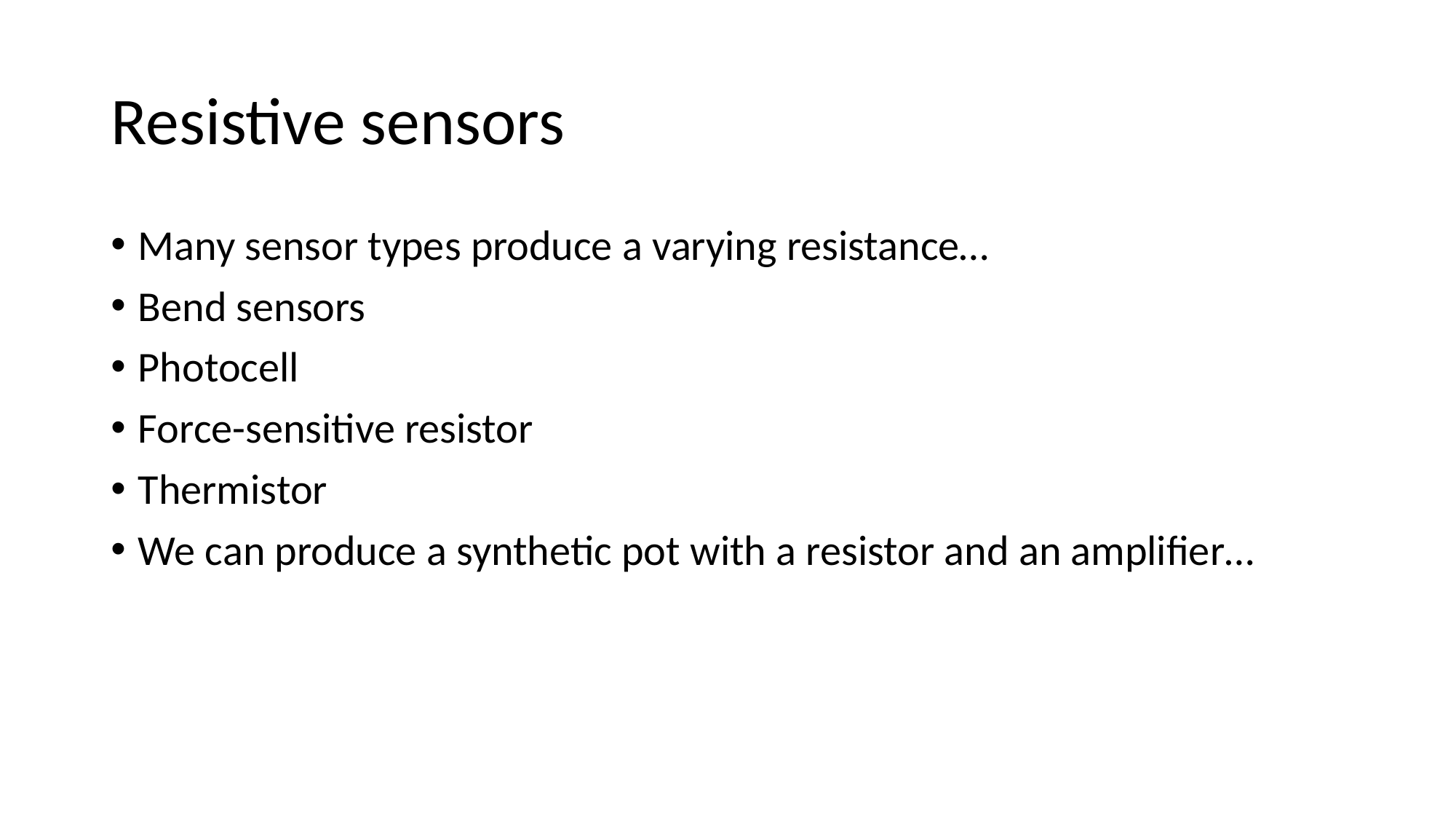

# Resistive sensors
Many sensor types produce a varying resistance…
Bend sensors
Photocell
Force-sensitive resistor
Thermistor
We can produce a synthetic pot with a resistor and an amplifier…